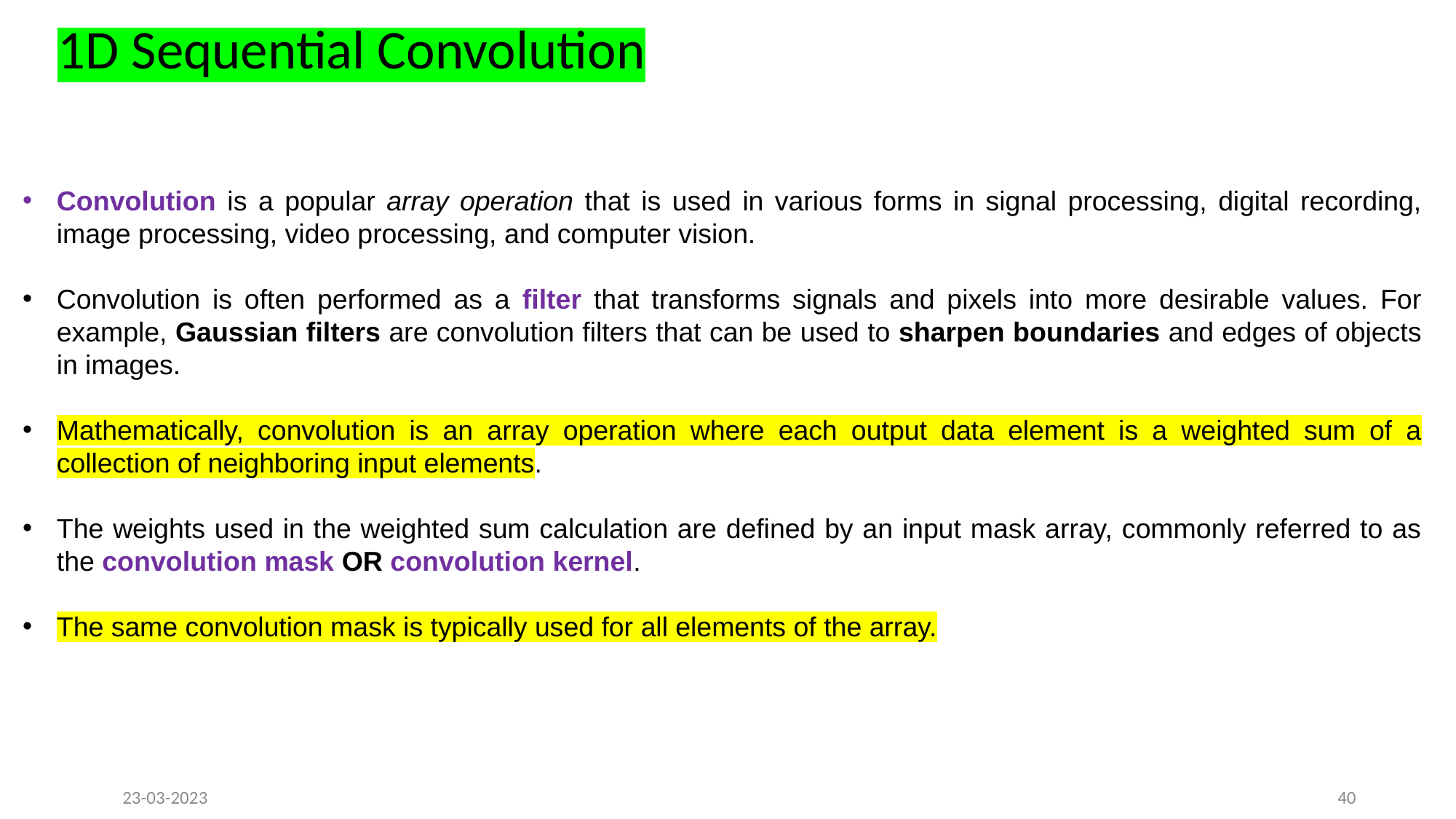

1D Sequential Convolution
Convolution is a popular array operation that is used in various forms in signal processing, digital recording, image processing, video processing, and computer vision.

Convolution is often performed as a filter that transforms signals and pixels into more desirable values. For example, Gaussian filters are convolution filters that can be used to sharpen boundaries and edges of objects in images.

Mathematically, convolution is an array operation where each output data element is a weighted sum of a collection of neighboring input elements.

The weights used in the weighted sum calculation are defined by an input mask array, commonly referred to as the convolution mask OR convolution kernel.

The same convolution mask is typically used for all elements of the array.

23-03-2023
40